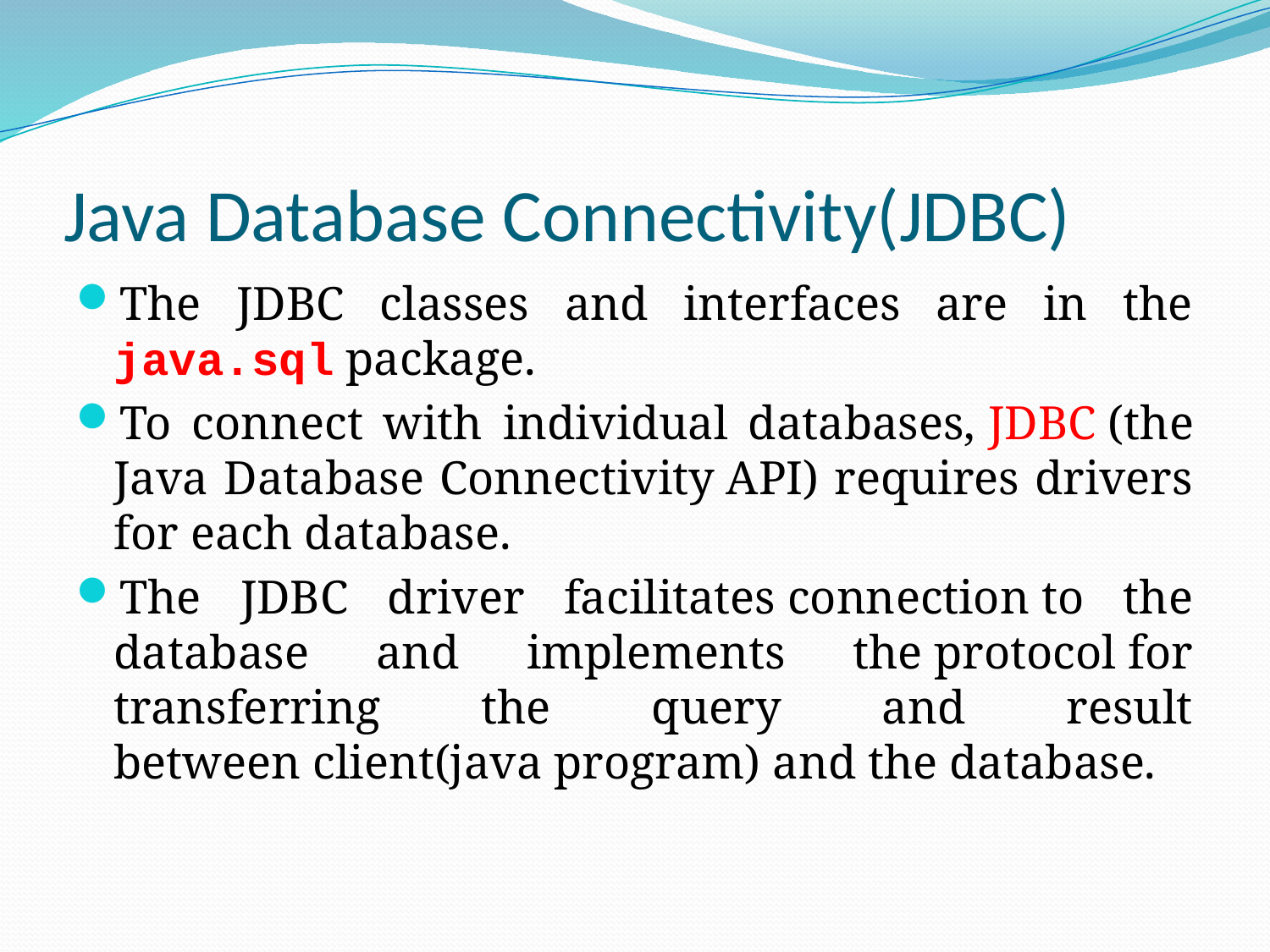

# Java Database Connectivity(JDBC)
The JDBC classes and interfaces are in the java.sql package.
To connect with individual databases, JDBC (the Java Database Connectivity API) requires drivers for each database.
The JDBC driver facilitates connection to the database and implements the protocol for transferring the query and result between client(java program) and the database.